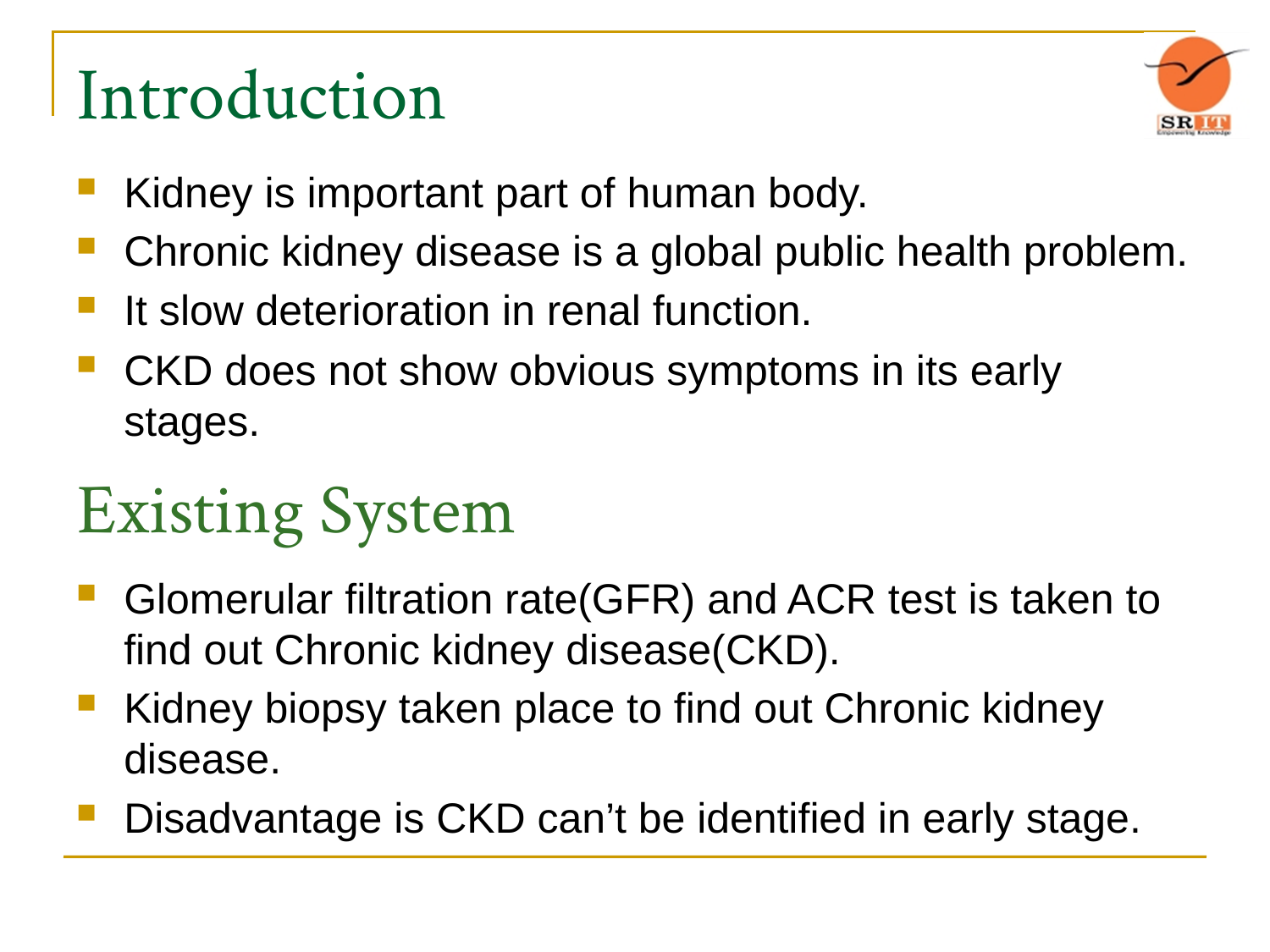

# Introduction
Kidney is important part of human body.
Chronic kidney disease is a global public health problem.
It slow deterioration in renal function.
CKD does not show obvious symptoms in its early stages.

Glomerular filtration rate(GFR) and ACR test is taken to find out Chronic kidney disease(CKD).
Kidney biopsy taken place to find out Chronic kidney disease.
Disadvantage is CKD can’t be identified in early stage.

Existing System